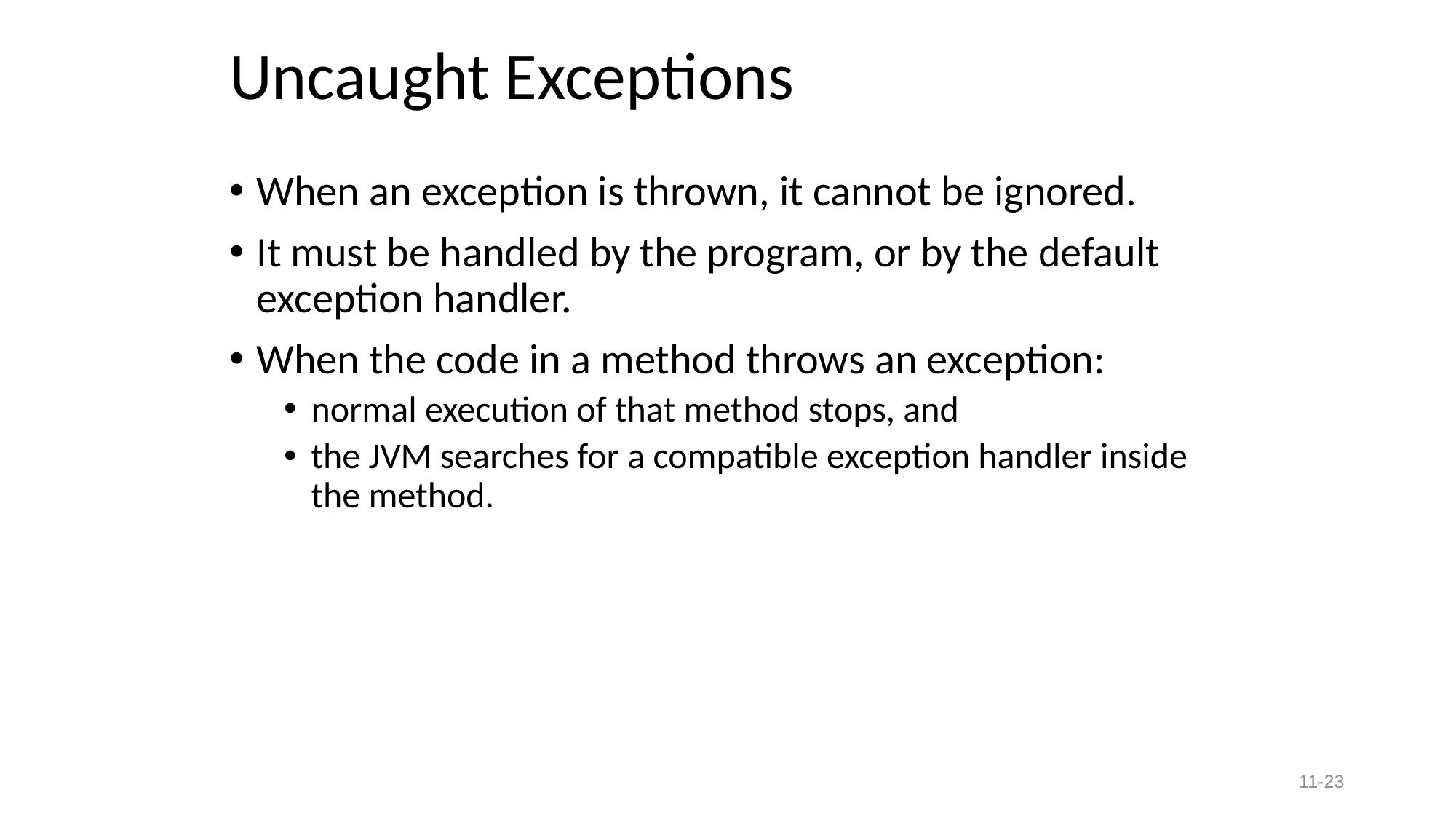

Uncaught Exceptions
When an exception is thrown, it cannot be ignored.
It must be handled by the program, or by the default exception handler.
When the code in a method throws an exception:
normal execution of that method stops, and
the JVM searches for a compatible exception handler inside the method.
11-23